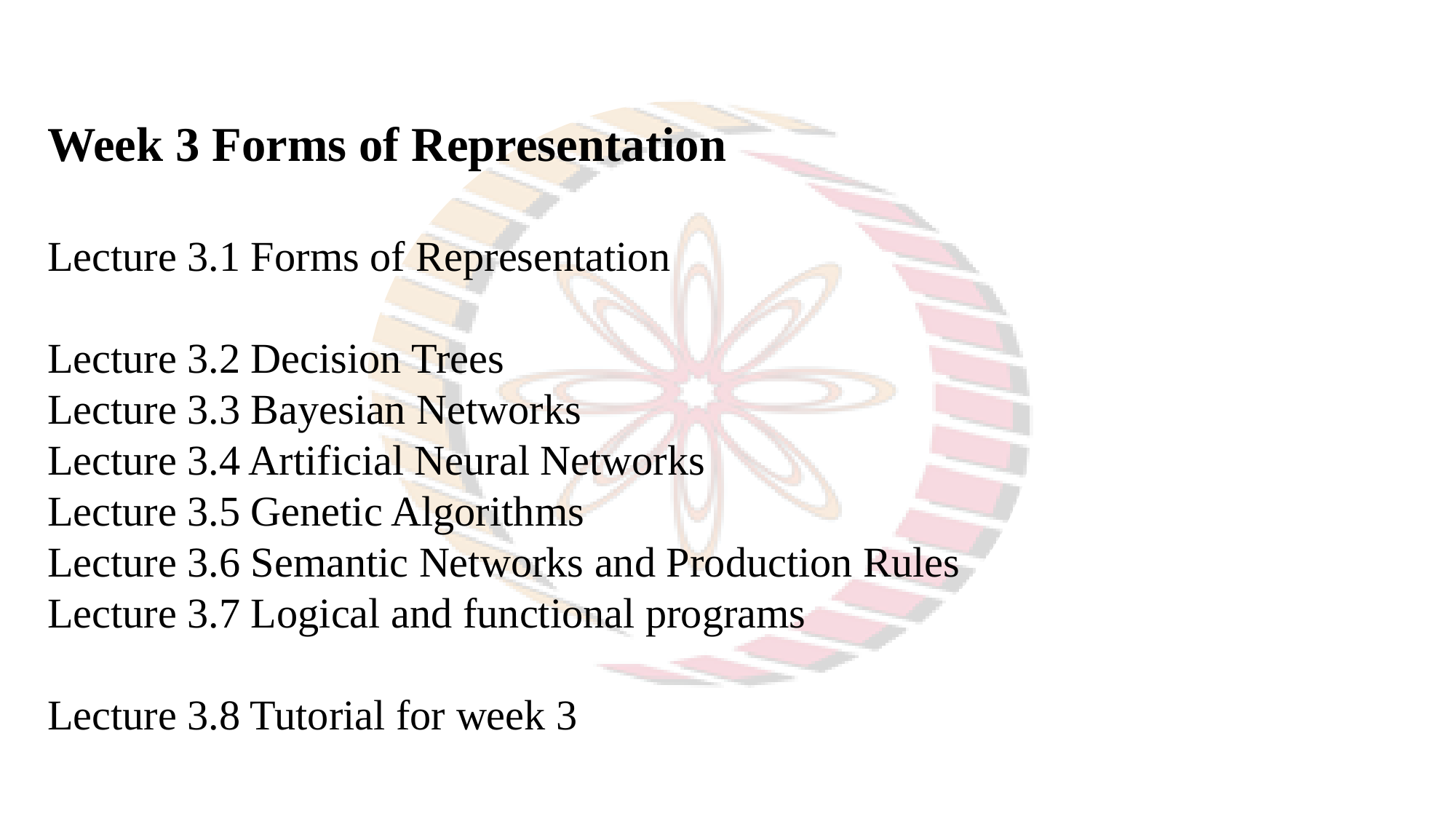

Week 3 Forms of Representation

Lecture 3.1 Forms of Representation

Lecture 3.2 Decision Trees
Lecture 3.3 Bayesian Networks
Lecture 3.4 Artificial Neural Networks
Lecture 3.5 Genetic Algorithms
Lecture 3.6 Semantic Networks and Production Rules
Lecture 3.7 Logical and functional programs

Lecture 3.8 Tutorial for week 3